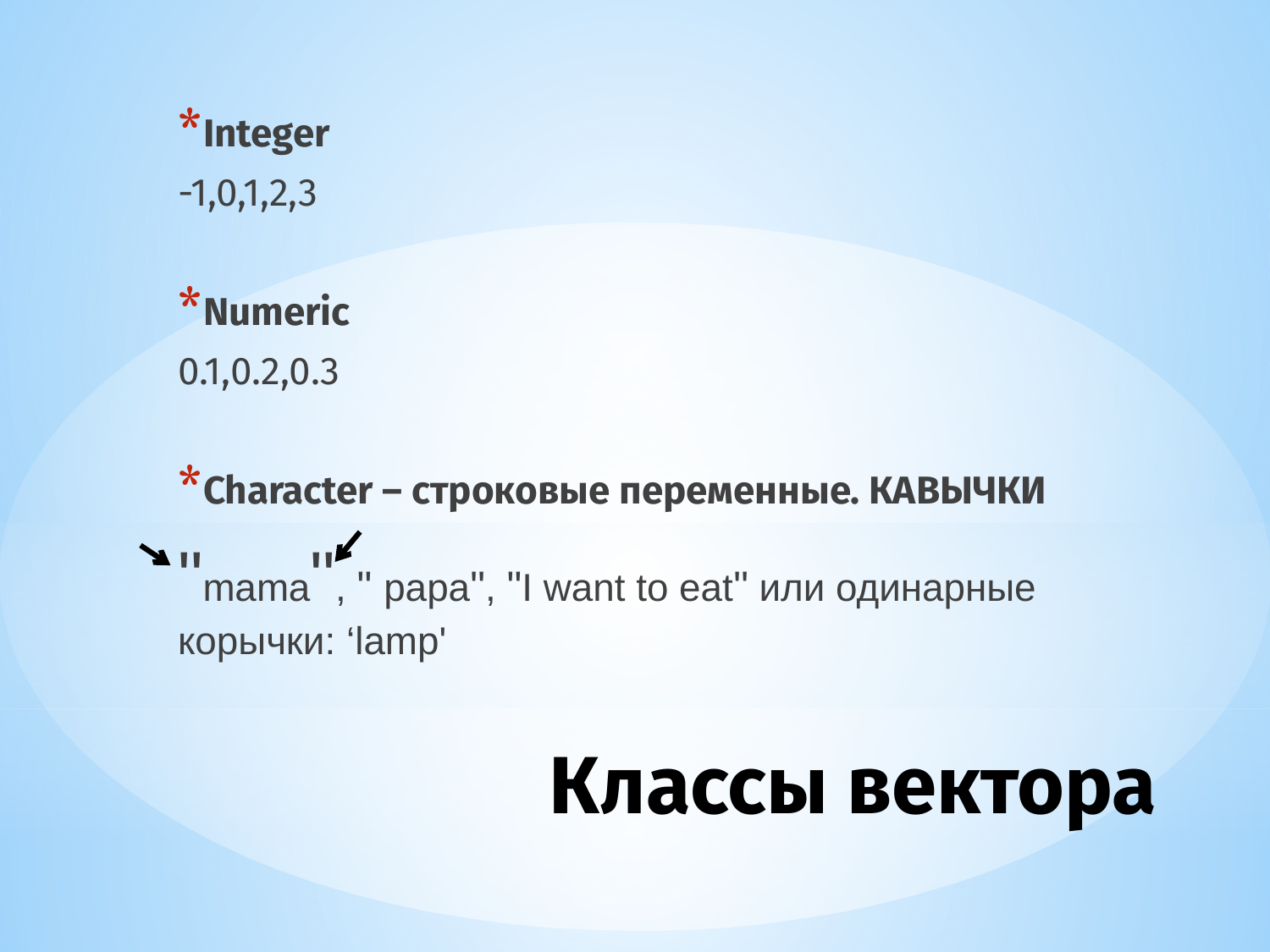

Integer
-1,0,1,2,3

Numeric
0.1,0.2,0.3

Character – строковые переменные. КАВЫЧКИ
"mama", " papa", "I want to eat" или одинарные корычки: ‘lamp'

# Классы вектора